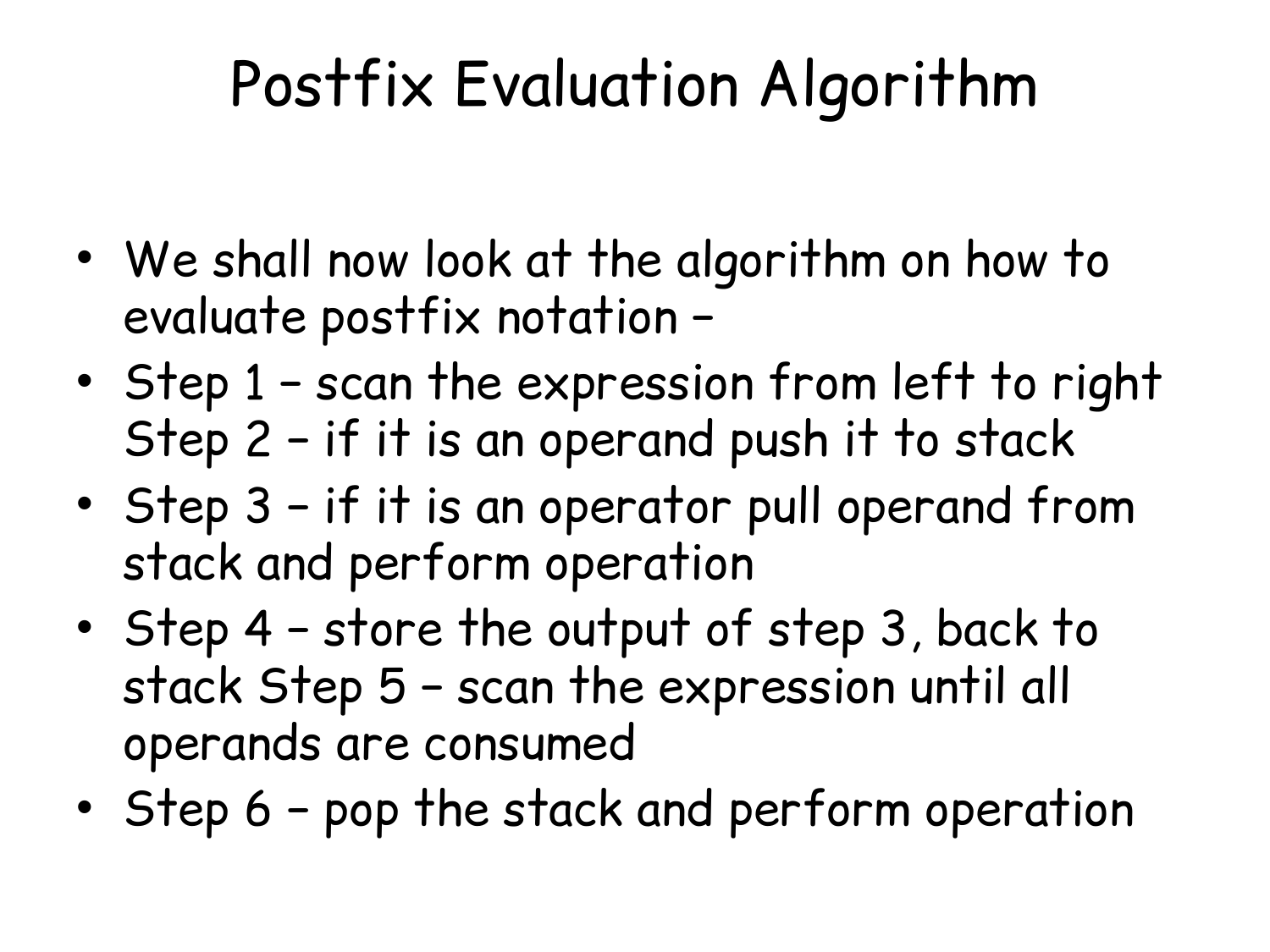

# Postfix Evaluation Algorithm
We shall now look at the algorithm on how to evaluate postfix notation −
Step 1 − scan the expression from left to right Step 2 − if it is an operand push it to stack
Step 3 − if it is an operator pull operand from stack and perform operation
Step 4 − store the output of step 3, back to stack Step 5 − scan the expression until all operands are consumed
Step 6 − pop the stack and perform operation